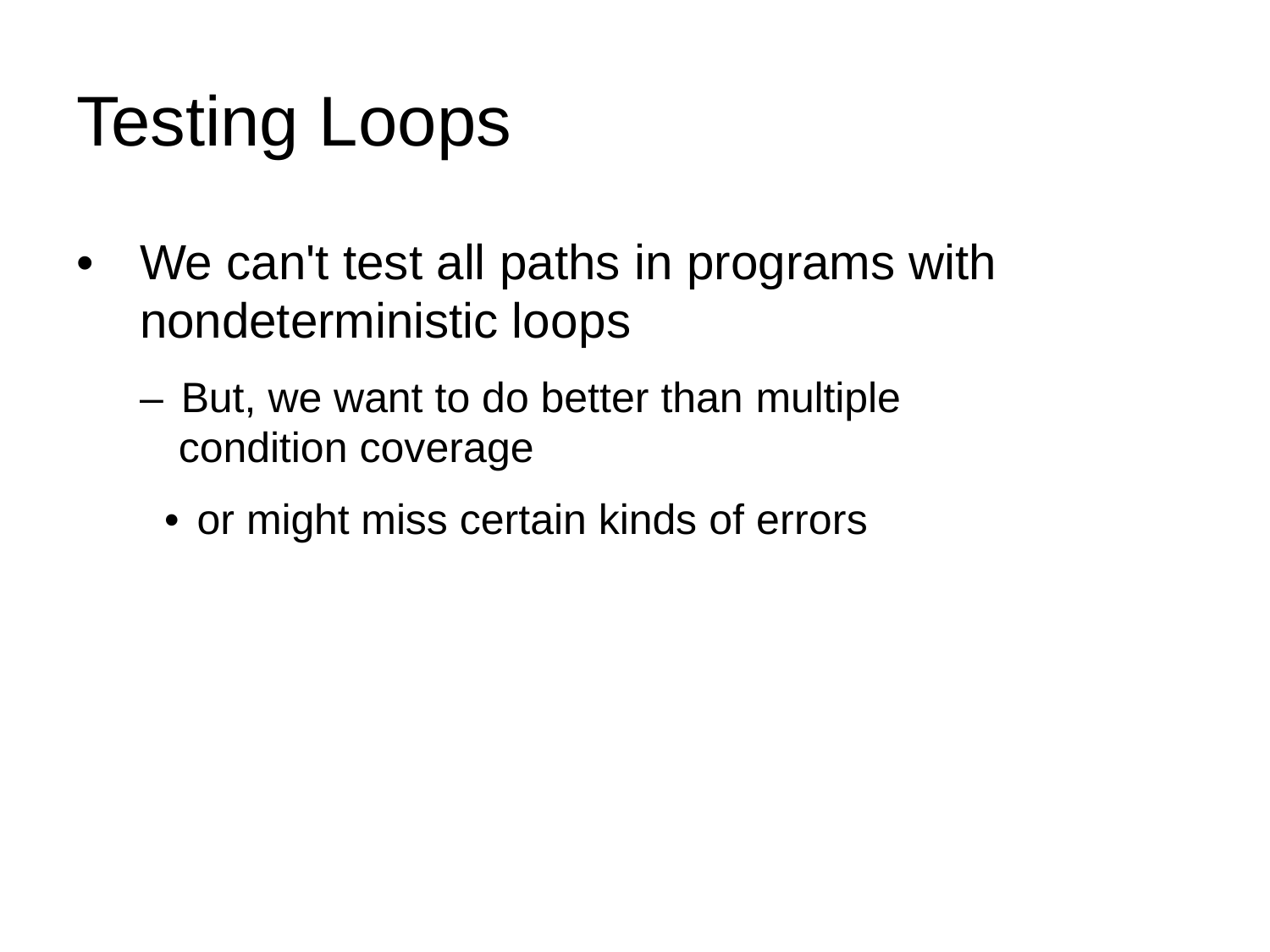

# Testing Loops
• 	We can't test all paths in programs with  nondeterministic loops
–  But, we want to do better than multiple  condition coverage
•  or might miss certain kinds of errors